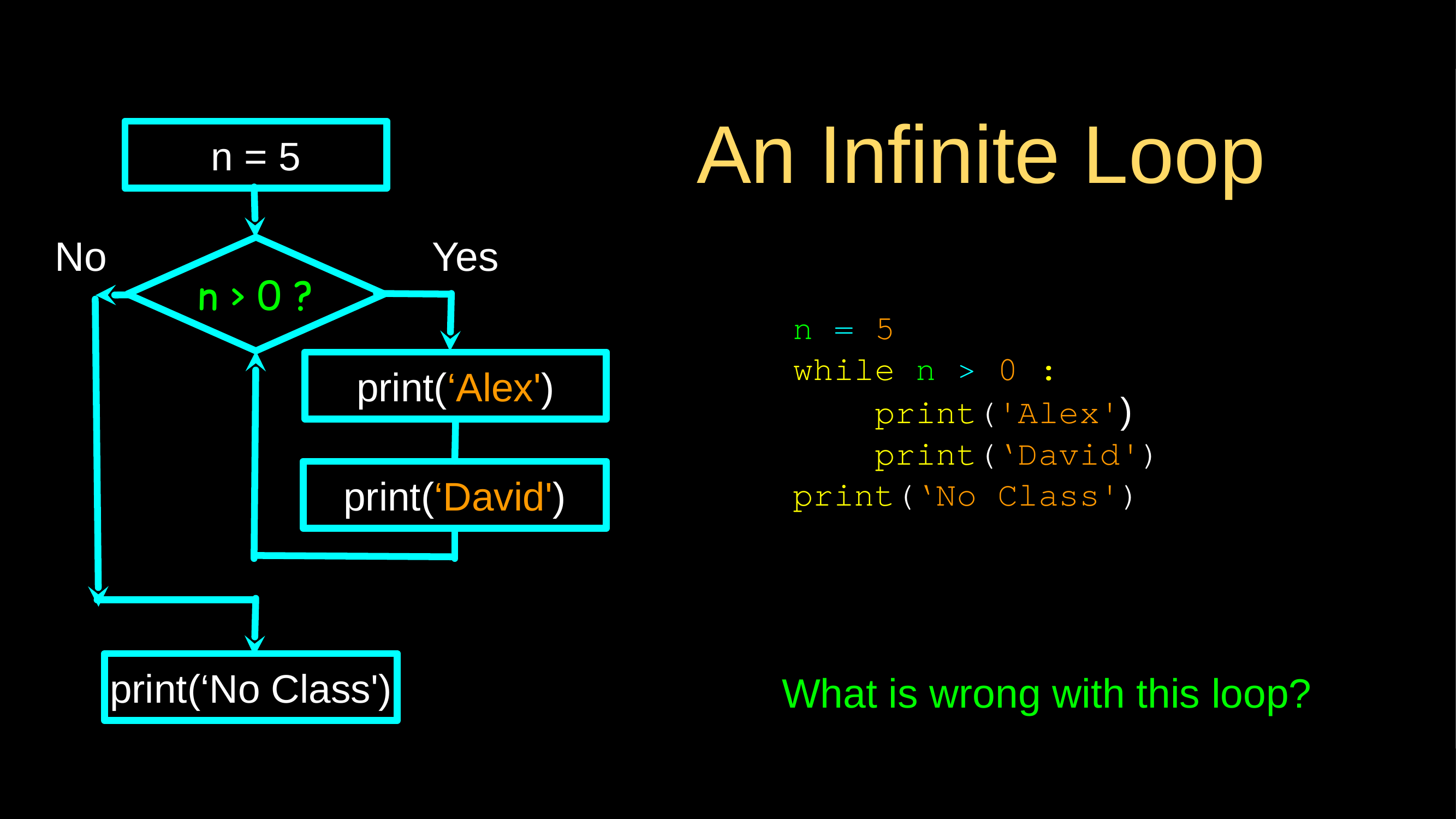

# An Infinite Loop
n = 5
No
Yes
n > 0 ?
n = 5
while n > 0 :
    print('Alex')
    print(‘David')
print(‘No Class')
print(‘Alex')
print(‘David')
print(‘No Class')
What is wrong with this loop?